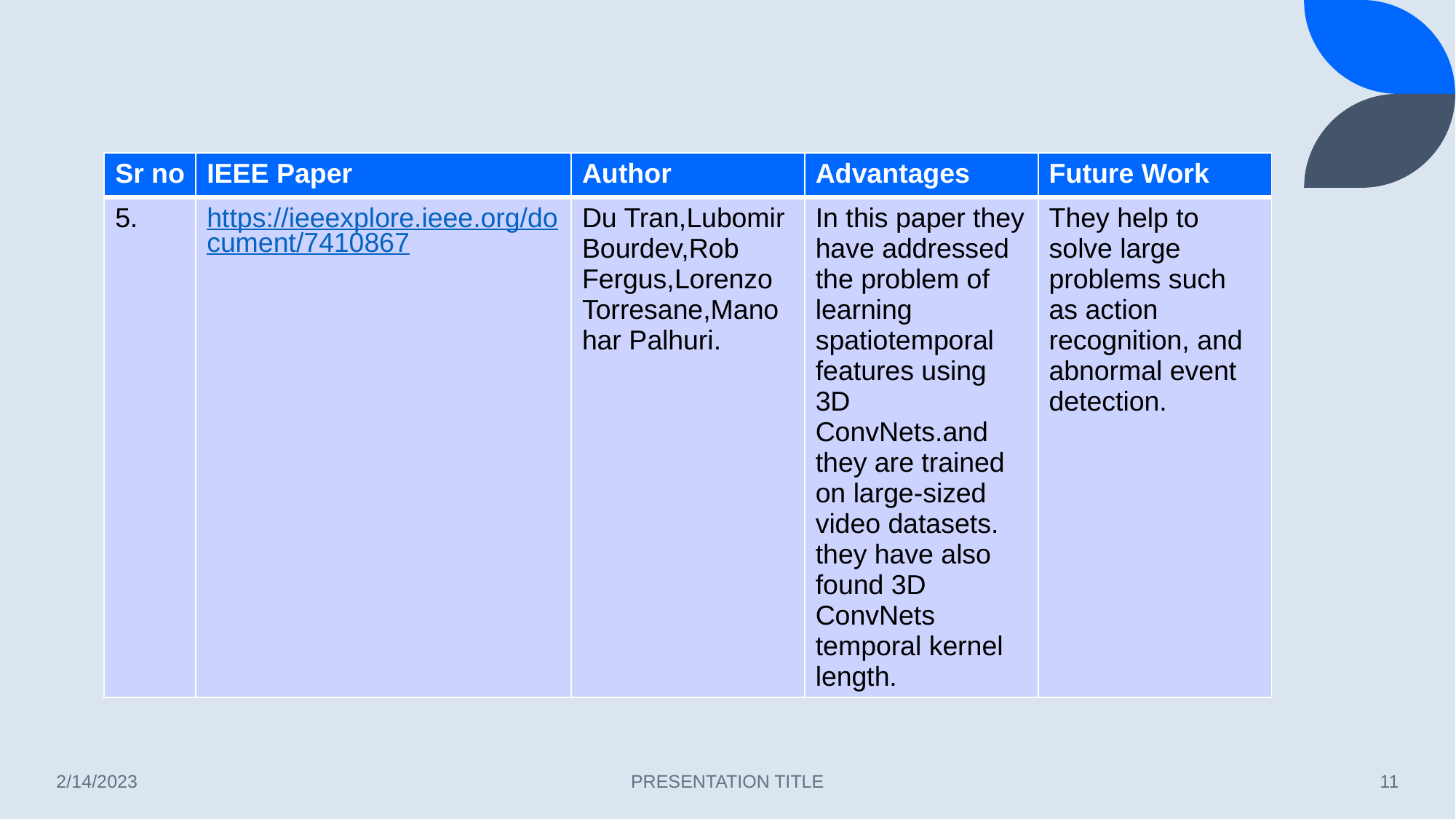

| Sr no | IEEE Paper | Author | Advantages | Future Work |
| --- | --- | --- | --- | --- |
| 5. | https://ieeexplore.ieee.org/document/7410867 | Du Tran,Lubomir Bourdev,Rob Fergus,Lorenzo Torresane,Manohar Palhuri. | In this paper they have addressed the problem of learning spatiotemporal features using 3D ConvNets.and they are trained on large-sized video datasets. they have also found 3D ConvNets temporal kernel length. | They help to solve large problems such as action recognition, and abnormal event detection. |
2/14/2023
PRESENTATION TITLE
11